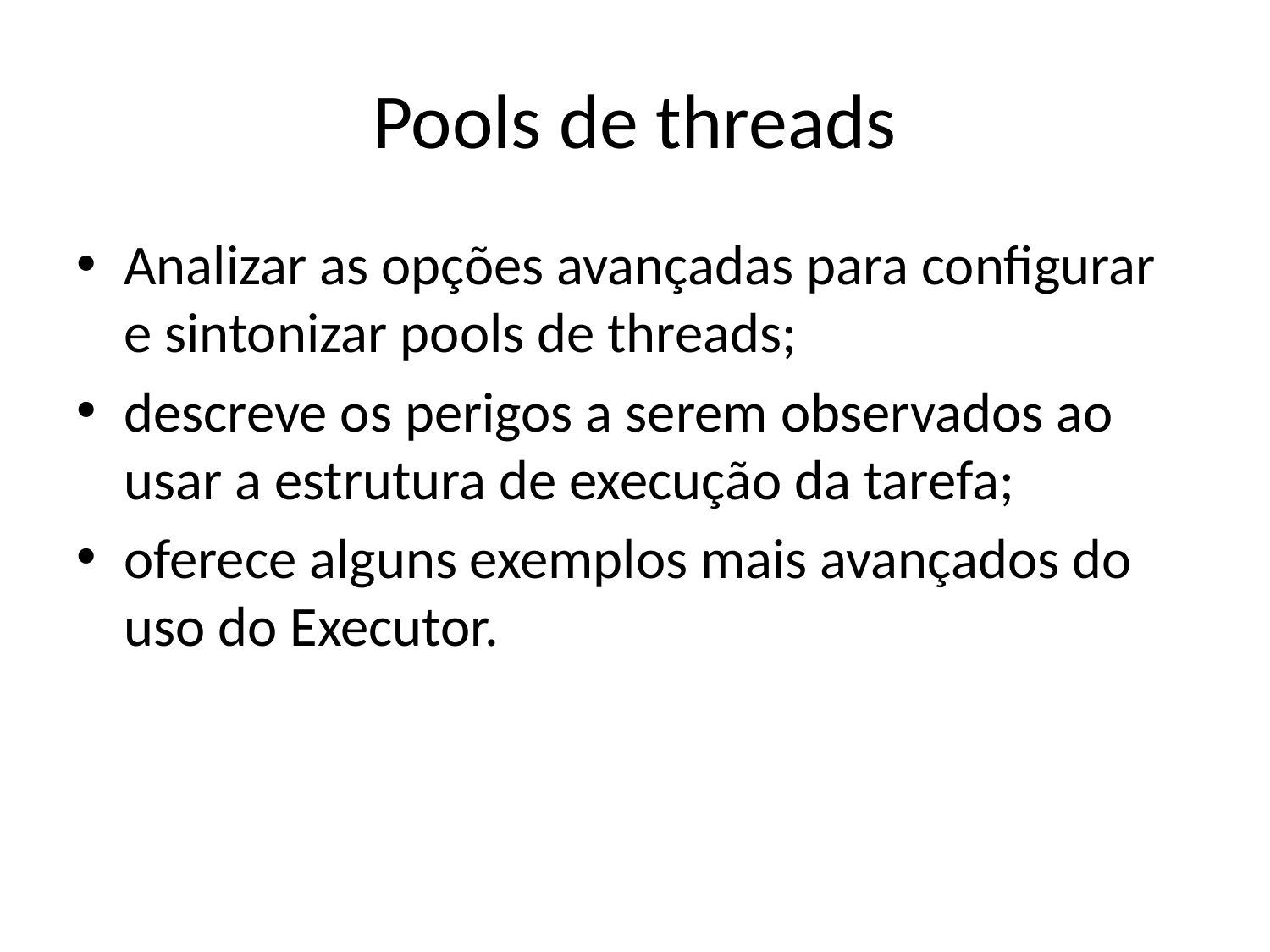

# Pools de threads
Analizar as opções avançadas para configurar e sintonizar pools de threads;
descreve os perigos a serem observados ao usar a estrutura de execução da tarefa;
oferece alguns exemplos mais avançados do uso do Executor.